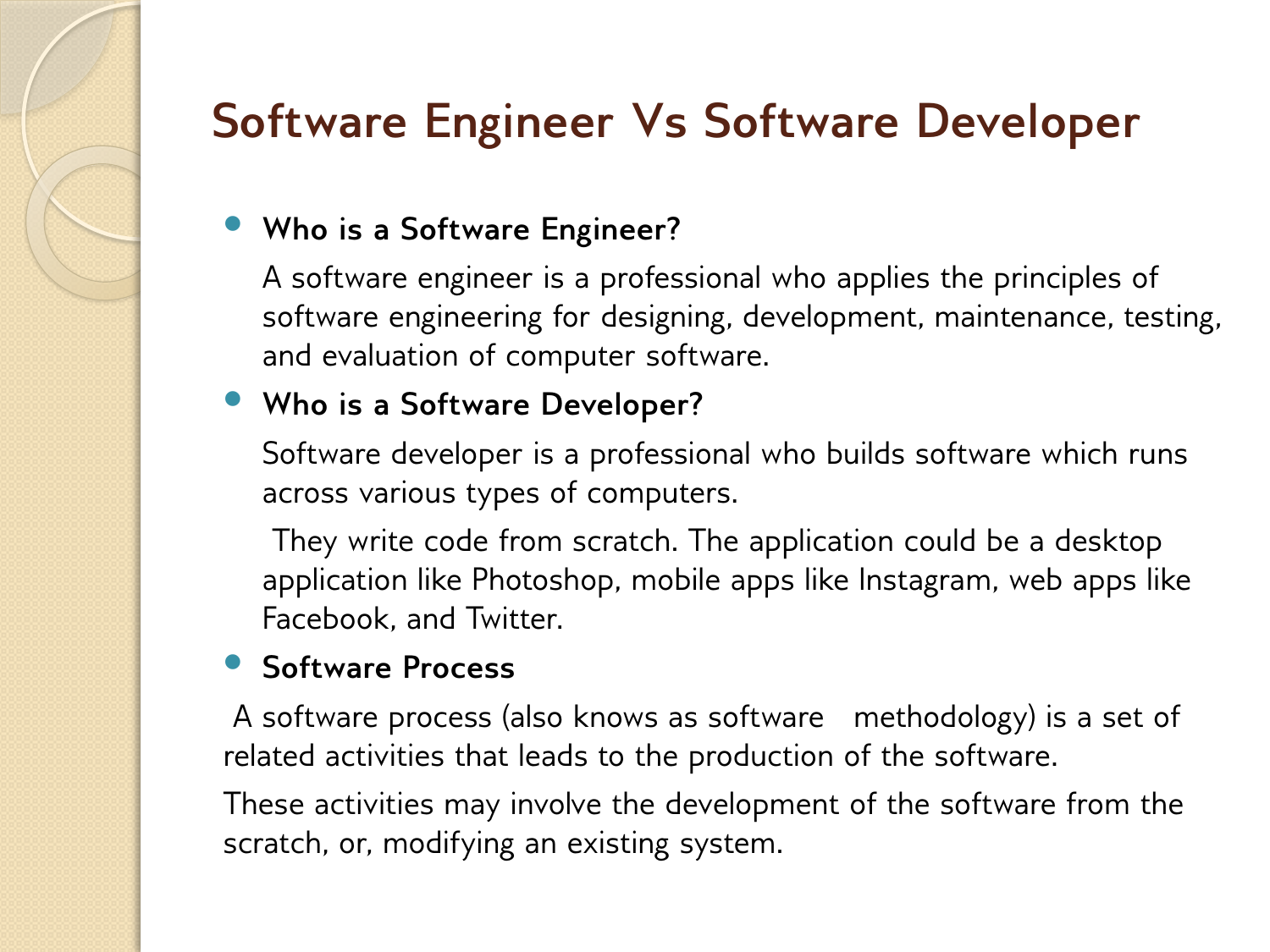

# Software Engineer Vs Software Developer
Who is a Software Engineer?
    A software engineer is a professional who applies the principles of software engineering for designing, development, maintenance, testing, and evaluation of computer software.
Who is a Software Developer?
    Software developer is a professional who builds software which runs across various types of computers.
     They write code from scratch. The application could be a desktop application like Photoshop, mobile apps like Instagram, web apps like Facebook, and Twitter.
Software Process
 A software process (also knows as software   methodology) is a set of related activities that leads to the production of the software.
These activities may involve the development of the software from the scratch, or, modifying an existing system.